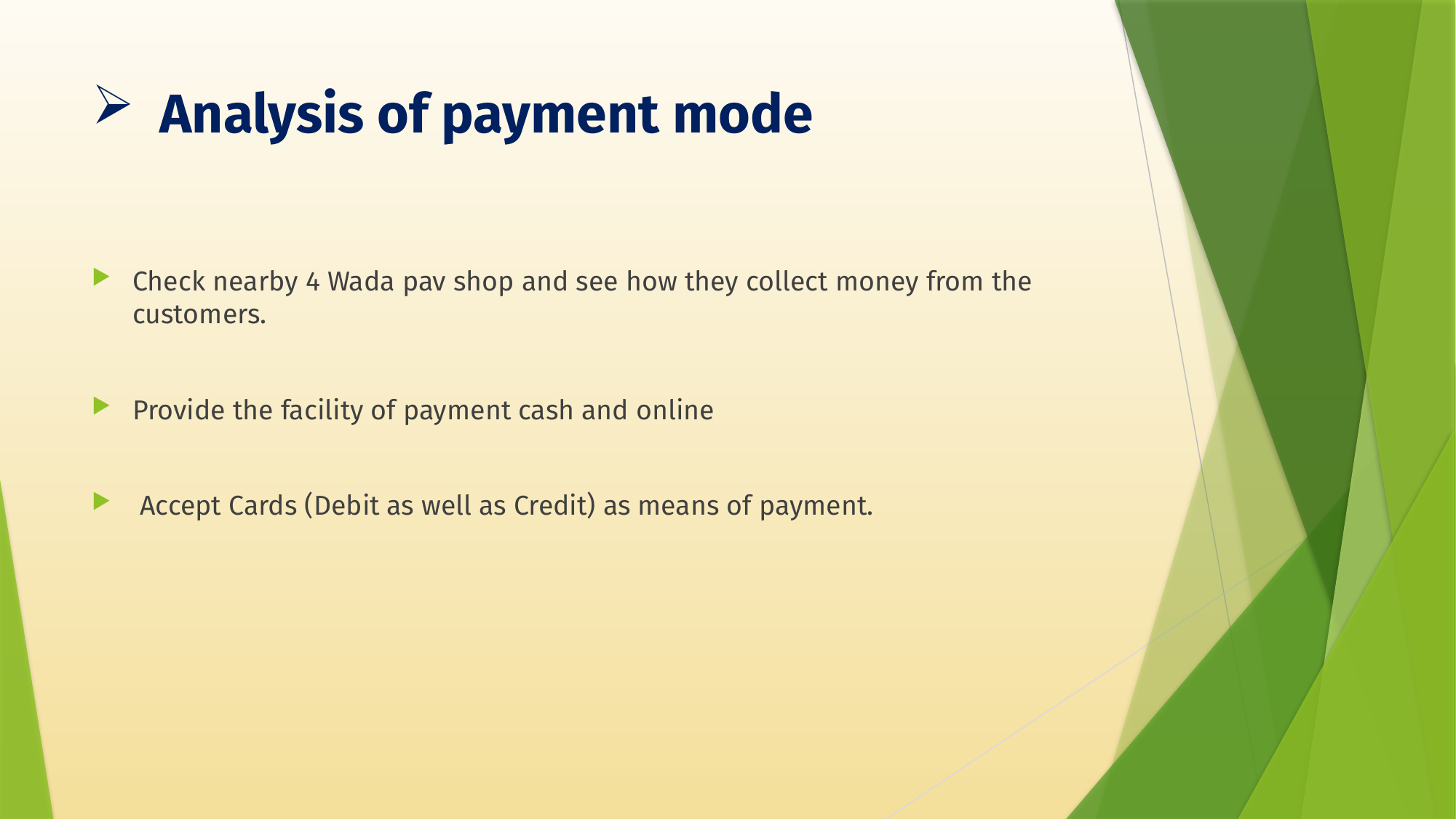

# Analysis of payment mode
Check nearby 4 Wada pav shop and see how they collect money from the customers.

Provide the facility of payment cash and online

 Accept Cards (Debit as well as Credit) as means of payment.